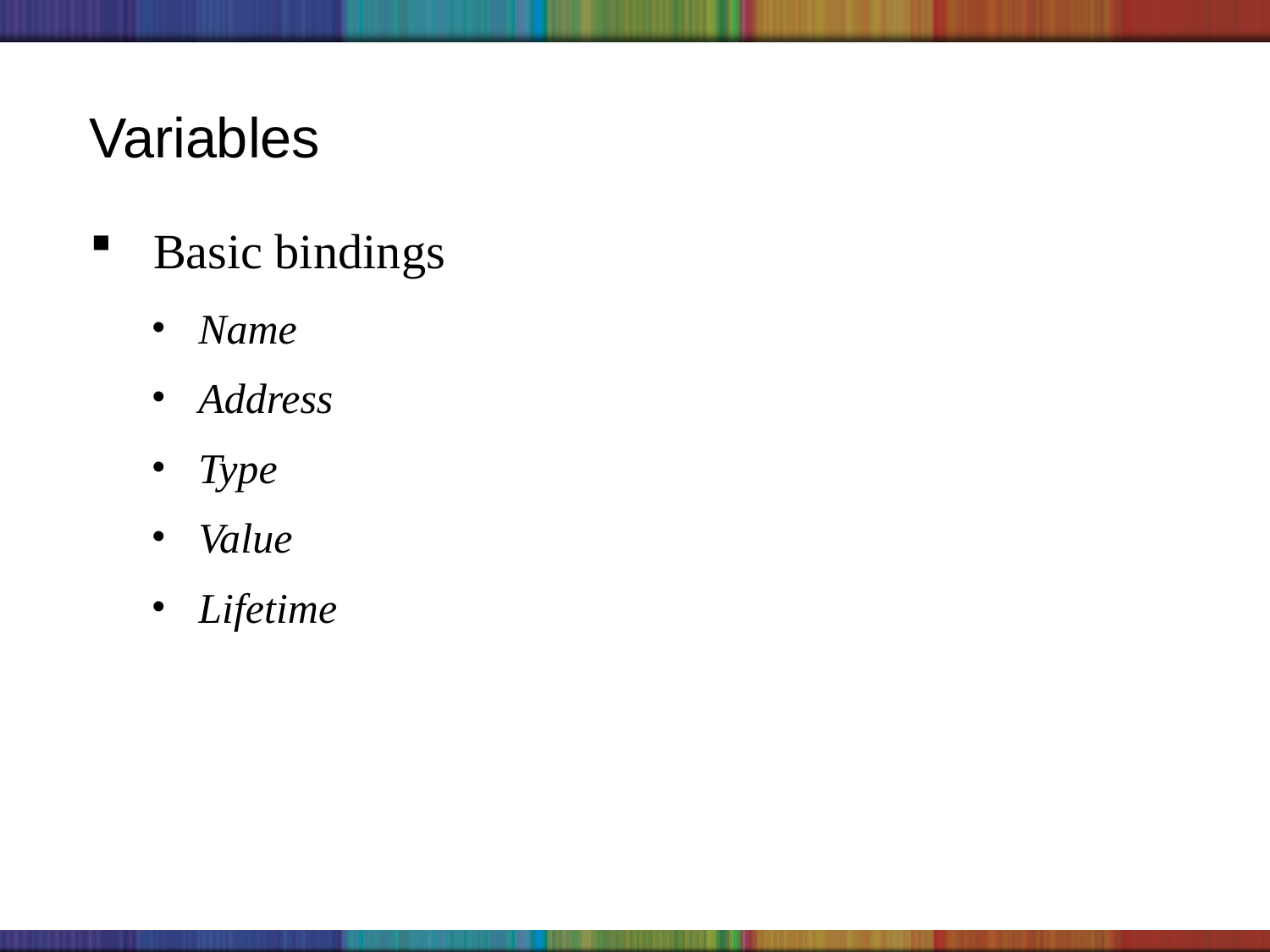

# Variables
Basic bindings
Name
Address
Type
Value
Lifetime